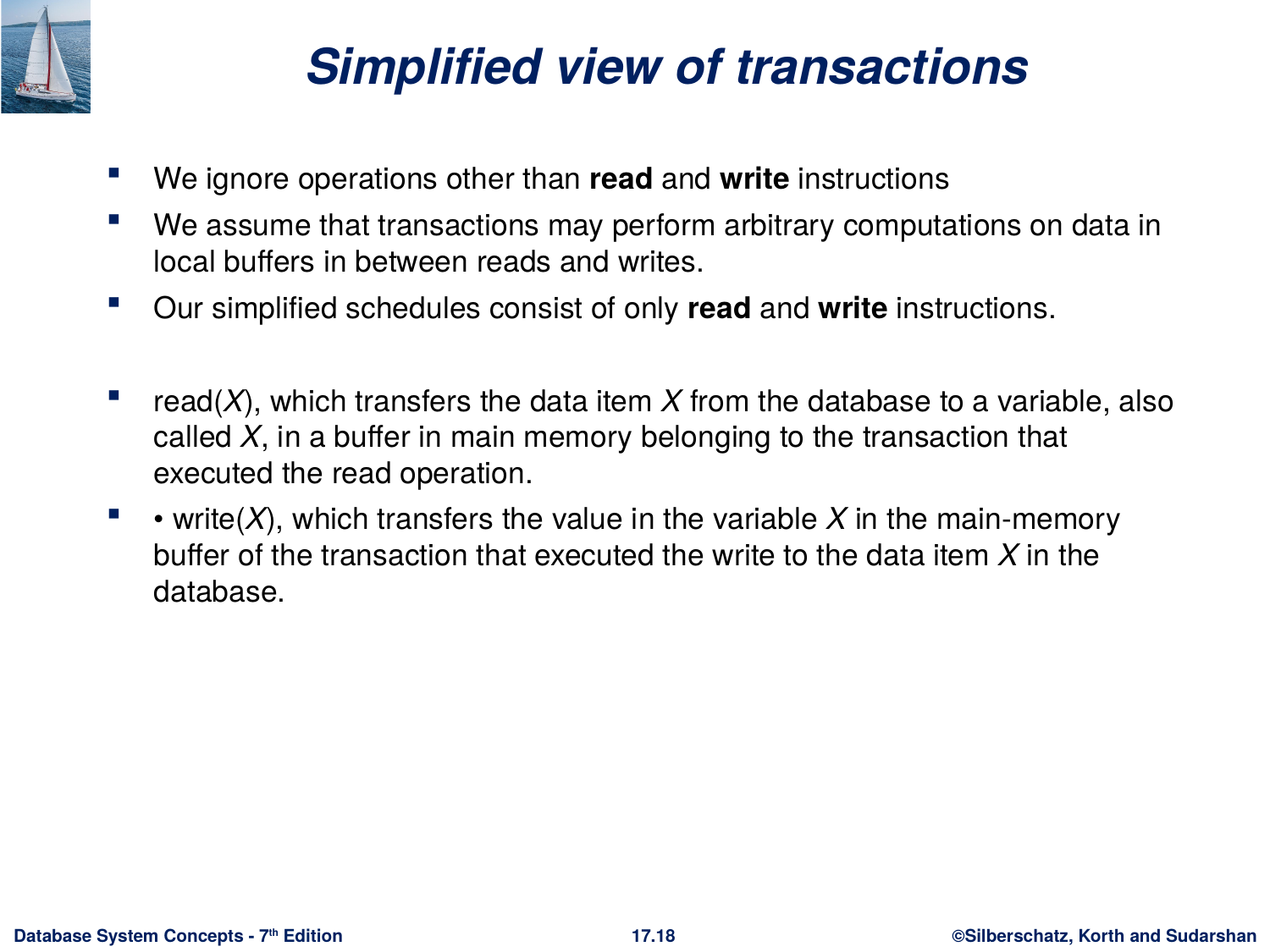

# Simplified view of transactions
We ignore operations other than read and write instructions
We assume that transactions may perform arbitrary computations on data in local buffers in between reads and writes.
Our simplified schedules consist of only read and write instructions.

read(X), which transfers the data item X from the database to a variable, also called X, in a buffer in main memory belonging to the transaction that executed the read operation.
• write(X), which transfers the value in the variable X in the main-memory buffer of the transaction that executed the write to the data item X in the database.